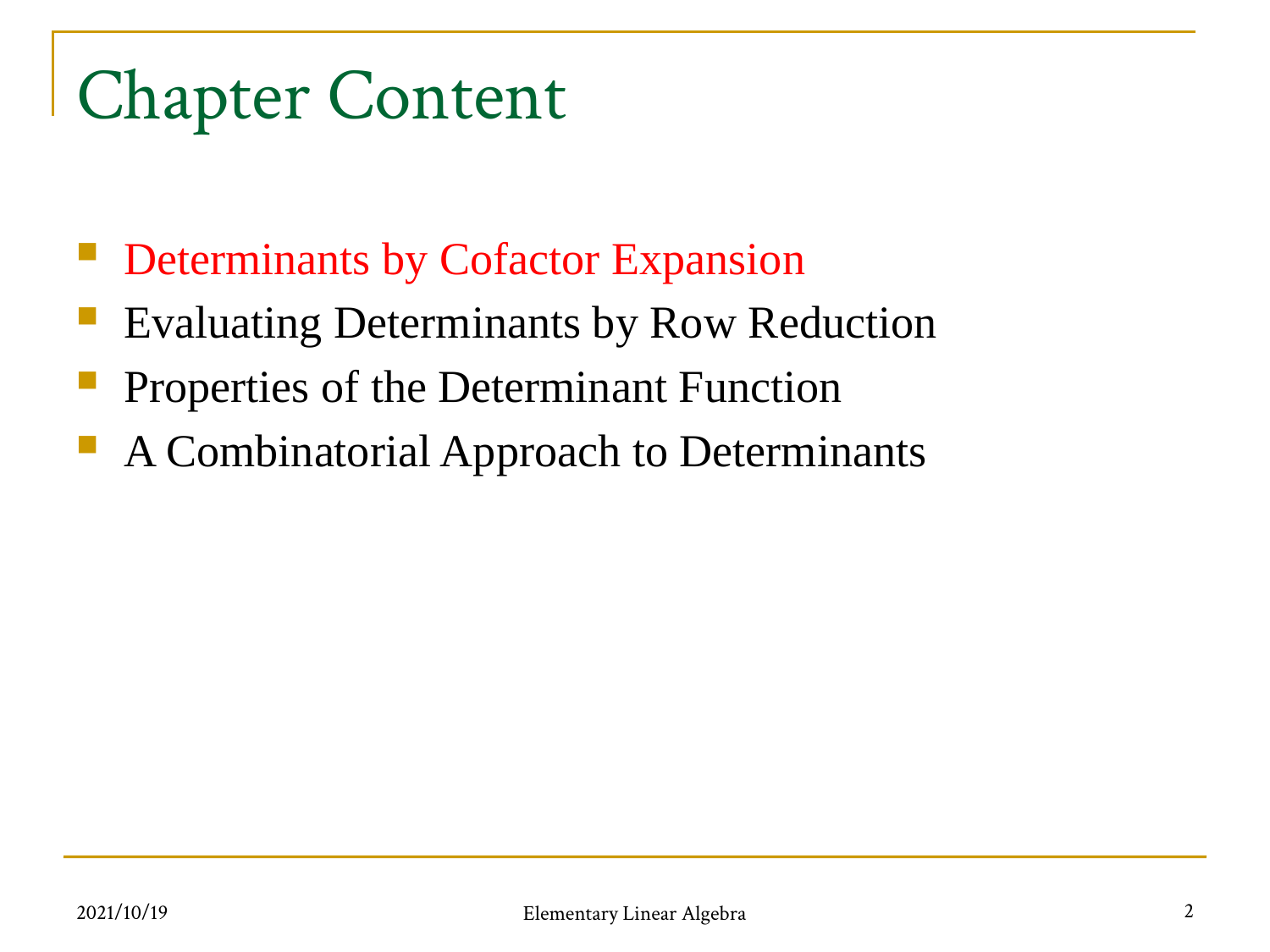

# Chapter Content
Determinants by Cofactor Expansion
Evaluating Determinants by Row Reduction
Properties of the Determinant Function
A Combinatorial Approach to Determinants
2021/10/19
2
Elementary Linear Algebra